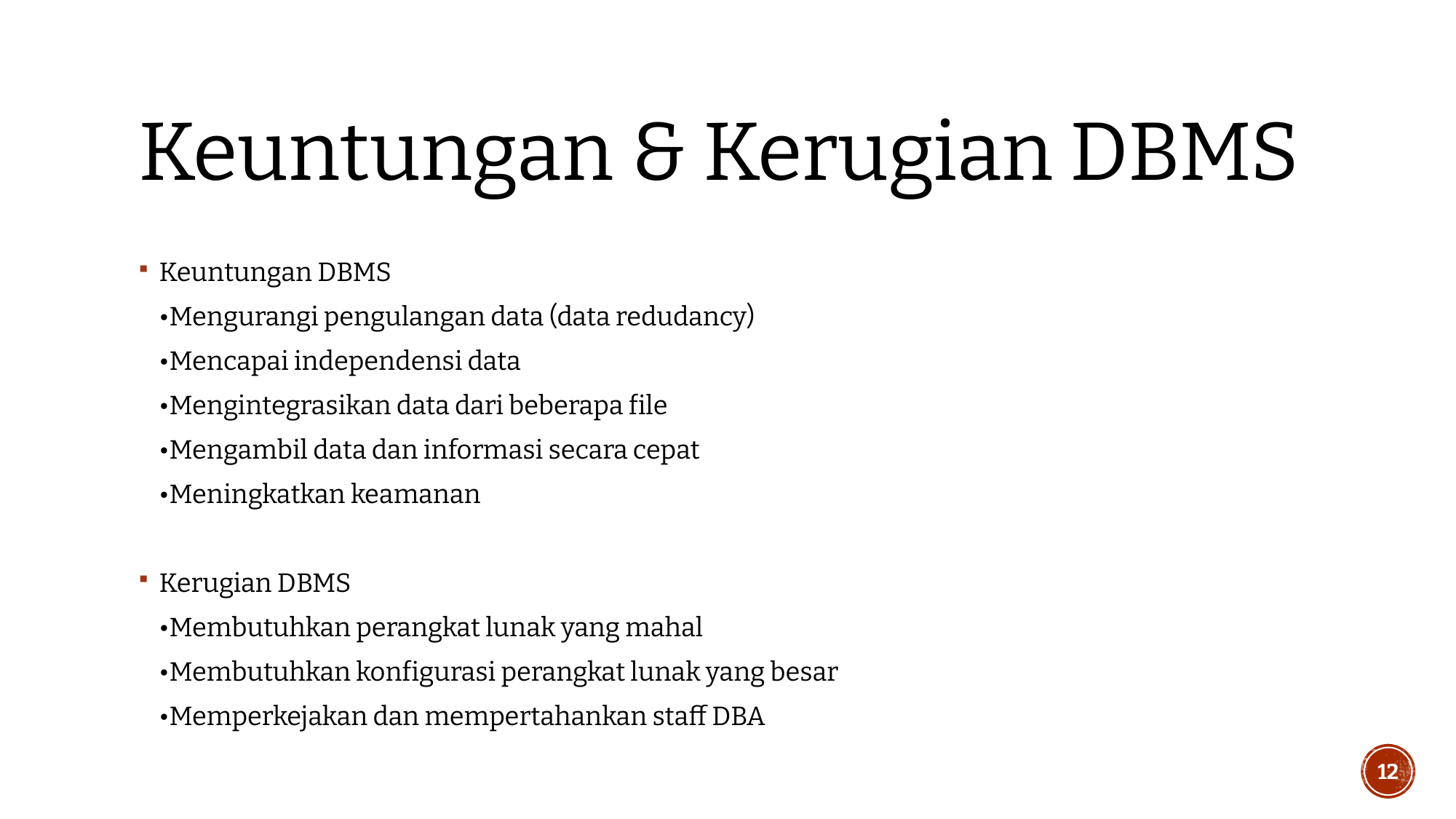

# Keuntungan & Kerugian DBMS
Keuntungan DBMS
	•Mengurangi pengulangan data (data redudancy)
	•Mencapai independensi data
	•Mengintegrasikan data dari beberapa file
	•Mengambil data dan informasi secara cepat
	•Meningkatkan keamanan

Kerugian DBMS
	•Membutuhkan perangkat lunak yang mahal
	•Membutuhkan konfigurasi perangkat lunak yang besar
	•Memperkejakan dan mempertahankan staff DBA

12